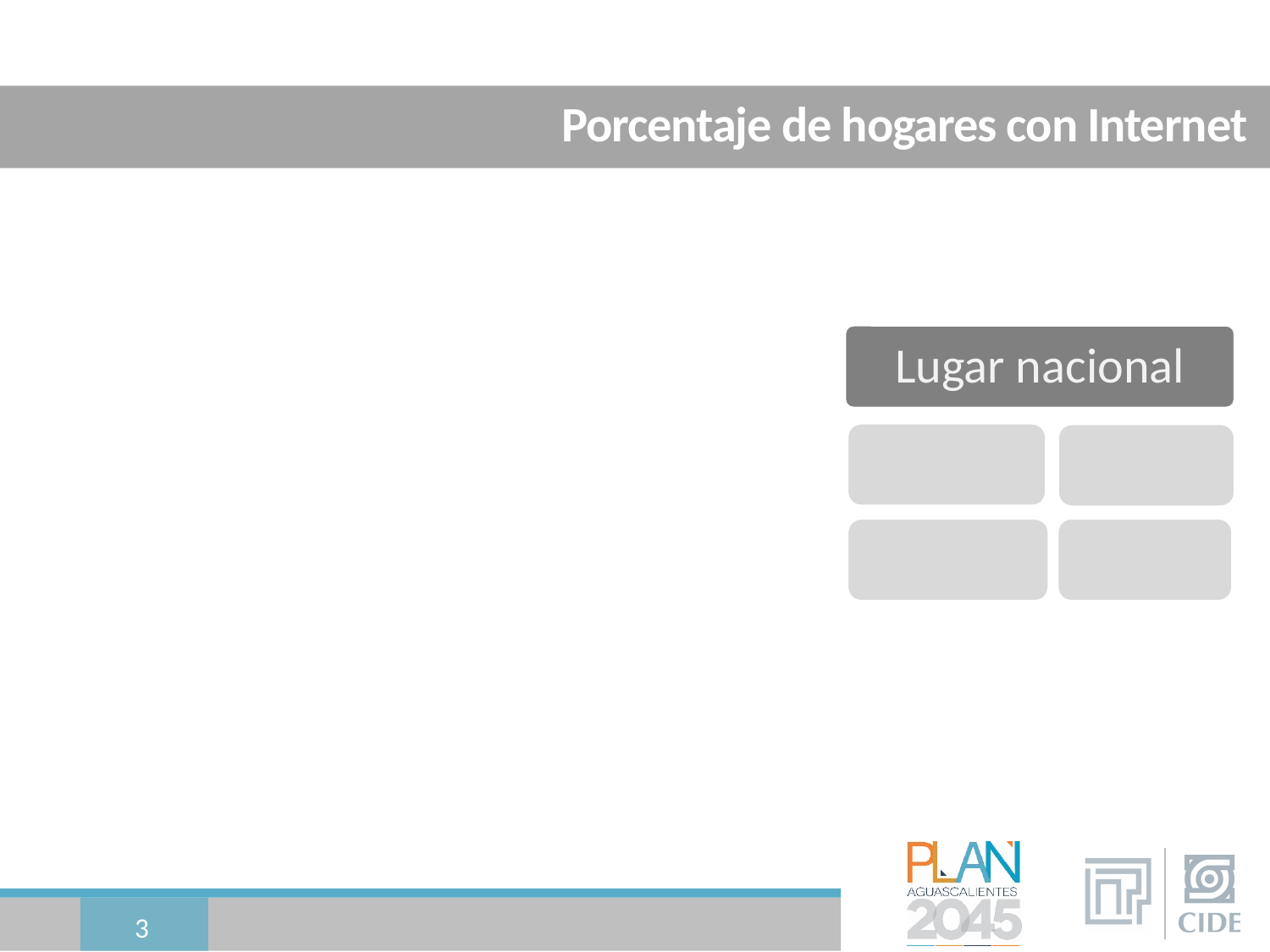

# Porcentaje de hogares con Internet

3